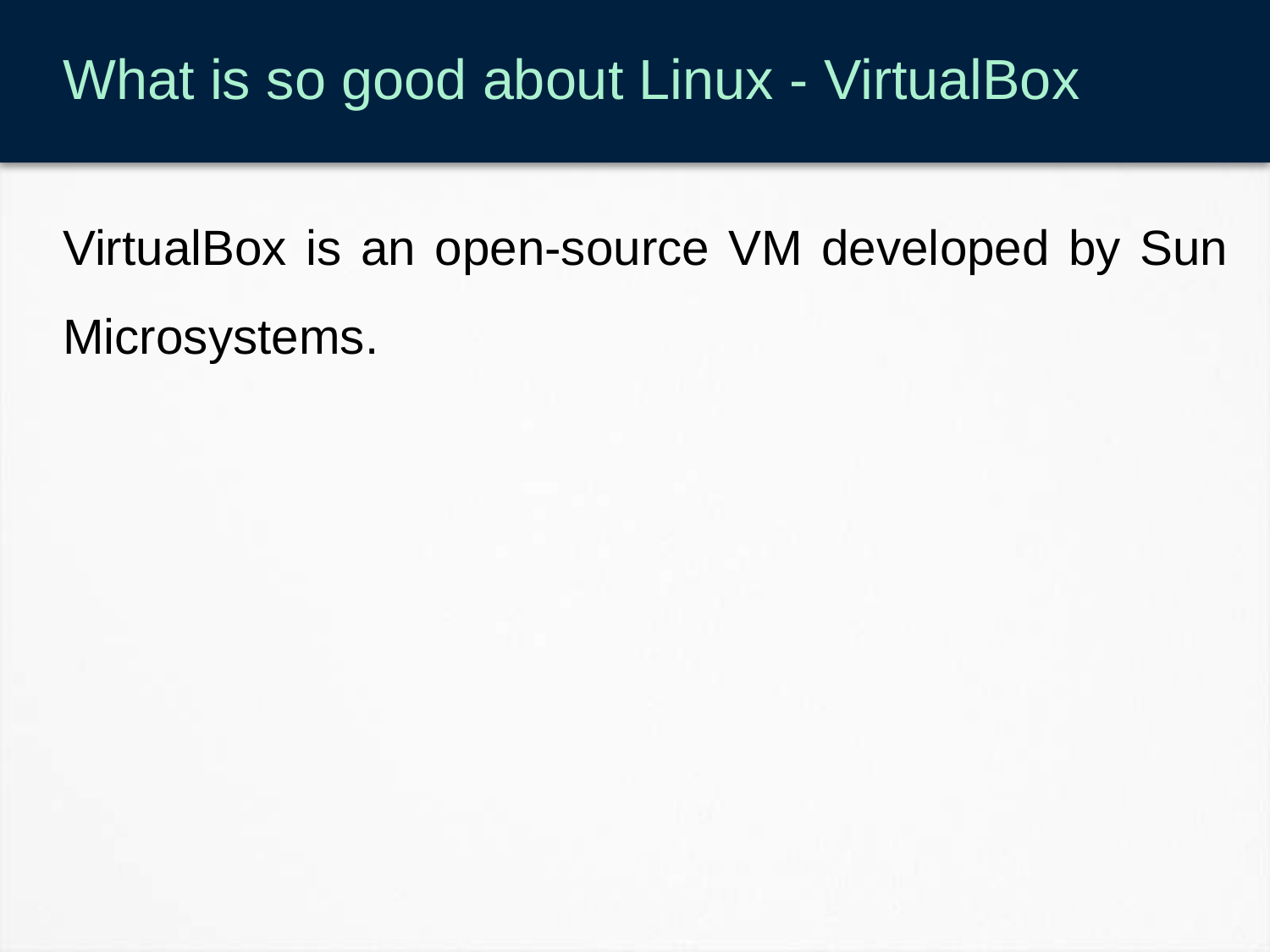

# What is so good about Linux - VirtualBox
VirtualBox is an open-source VM developed by Sun Microsystems.